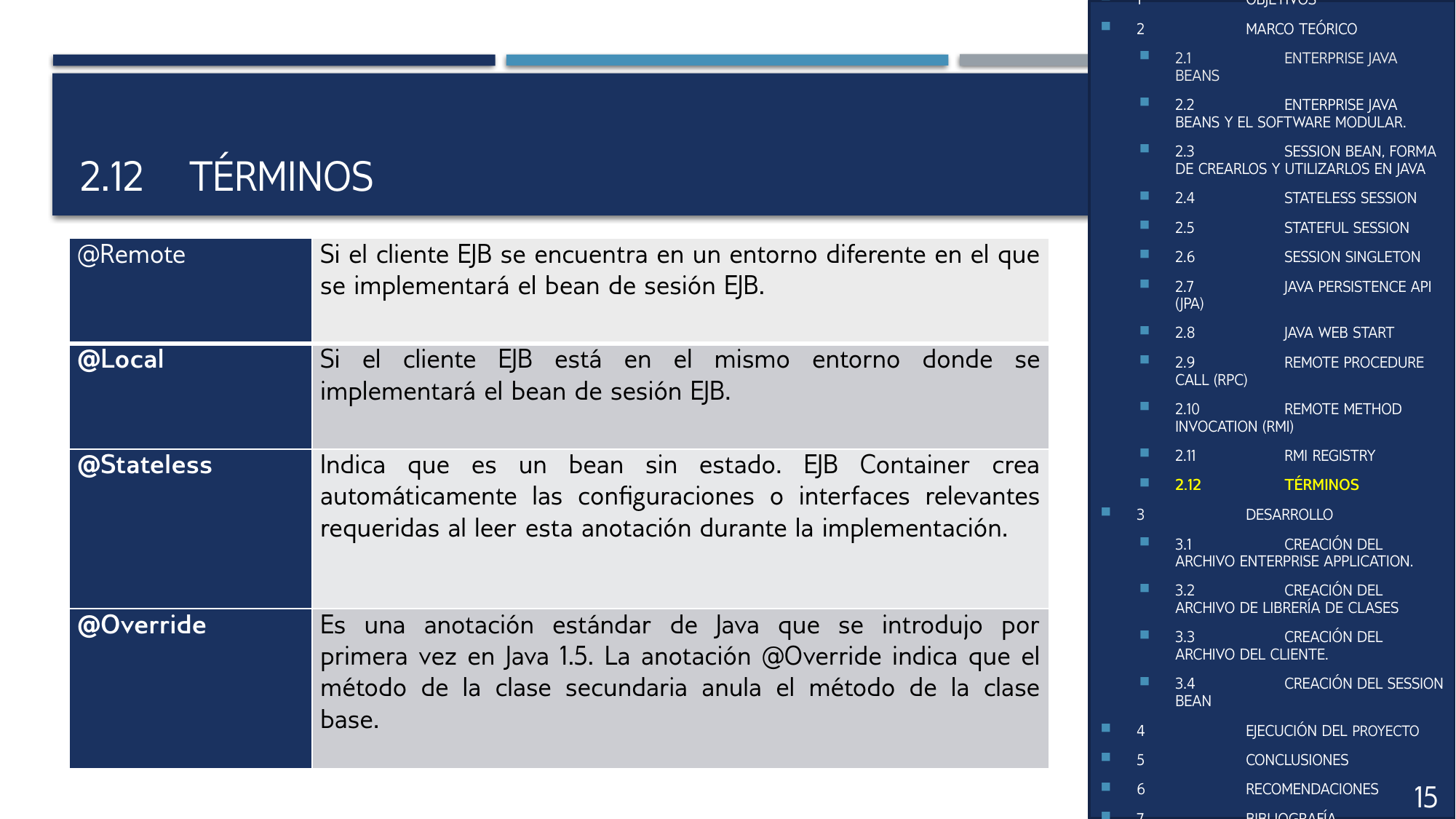

1	OBJETIVOS
2	MARCO TEÓRICO
2.1	ENTERPRISE JAVA BEANS
2.2	ENTERPRISE JAVA BEANS Y EL SOFTWARE MODULAR.
2.3	SESSION BEAN, FORMA DE CREARLOS Y UTILIZARLOS EN JAVA
2.4	STATELESS SESSION
2.5	STATEFUL SESSION
2.6	SESSION SINGLETON
2.7	JAVA PERSISTENCE API (JPA)
2.8	JAVA WEB START
2.9	REMOTE PROCEDURE CALL (RPC)
2.10	REMOTE METHOD INVOCATION (RMI)
2.11	RMI REGISTRY
2.12	TÉRMINOS
3	DESARROLLO
3.1	CREACIÓN DEL ARCHIVO ENTERPRISE APPLICATION.
3.2	CREACIÓN DEL ARCHIVO DE LIBRERÍA DE CLASES
3.3	CREACIÓN DEL ARCHIVO DEL CLIENTE.
3.4	CREACIÓN DEL SESSION BEAN
4	EJECUCIÓN DEL PROYECTO
5	CONCLUSIONES
6	RECOMENDACIONES
7	BIBLIOGRAFÍA
15
# 2.12 	Términos
| @Remote | Si el cliente EJB se encuentra en un entorno diferente en el que se implementará el bean de sesión EJB. |
| --- | --- |
| @Local | Si el cliente EJB está en el mismo entorno donde se implementará el bean de sesión EJB. |
| @Stateless | Indica que es un bean sin estado. EJB Container crea automáticamente las configuraciones o interfaces relevantes requeridas al leer esta anotación durante la implementación. |
| @Override | Es una anotación estándar de Java que se introdujo por primera vez en Java 1.5. La anotación @Override indica que el método de la clase secundaria anula el método de la clase base. |
9
8
6